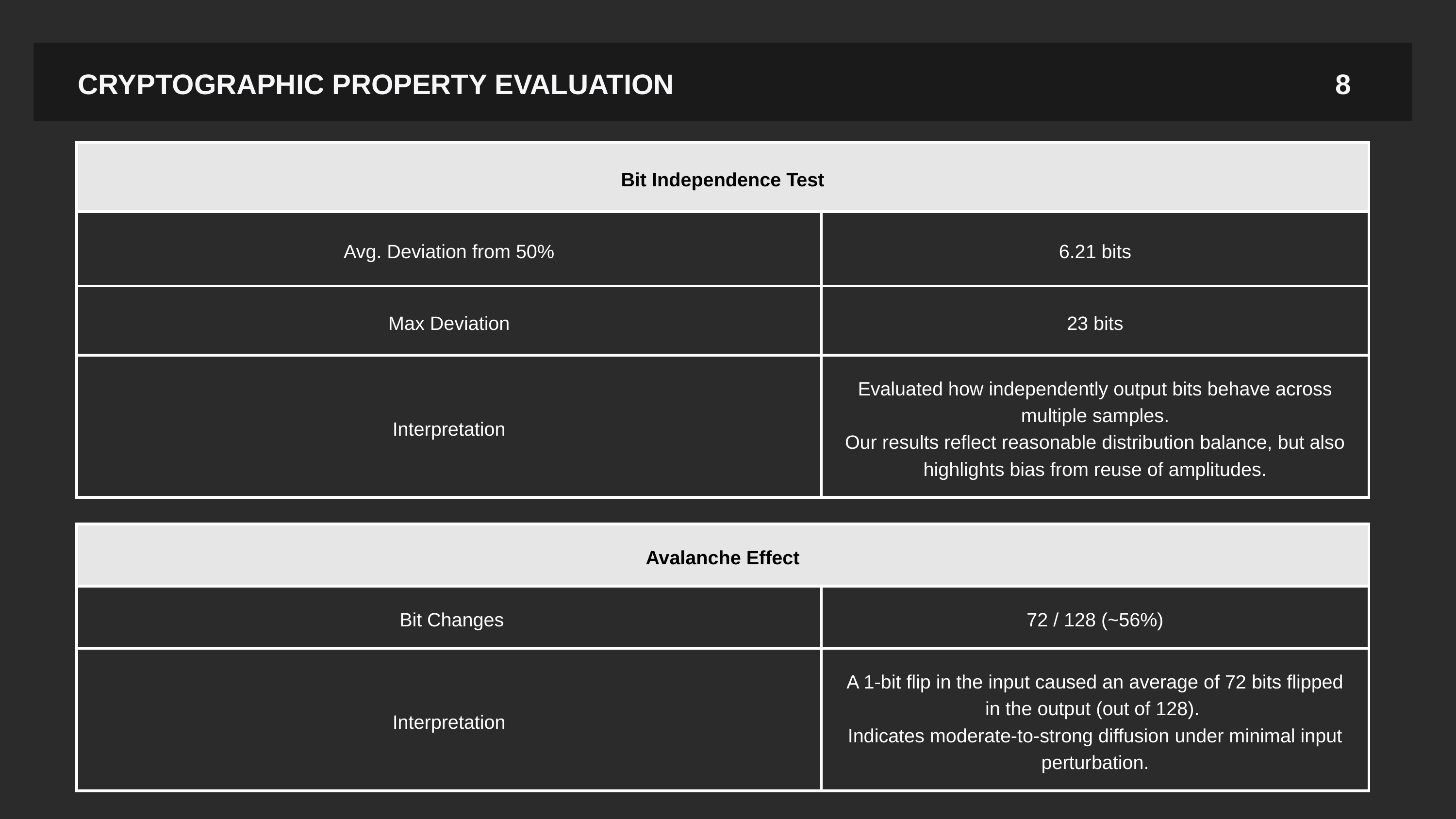

CRYPTOGRAPHIC PROPERTY EVALUATION
8
| Bit Independence Test | Bit Independence Test |
| --- | --- |
| Avg. Deviation from 50% | 6.21 bits |
| Max Deviation | 23 bits |
| Interpretation | Evaluated how independently output bits behave across multiple samples. Our results reflect reasonable distribution balance, but also highlights bias from reuse of amplitudes. |
| Avalanche Effect | Avalanche Effect |
| --- | --- |
| Bit Changes | 72 / 128 (~56%) |
| Interpretation | A 1-bit flip in the input caused an average of 72 bits flipped in the output (out of 128). Indicates moderate-to-strong diffusion under minimal input perturbation. |